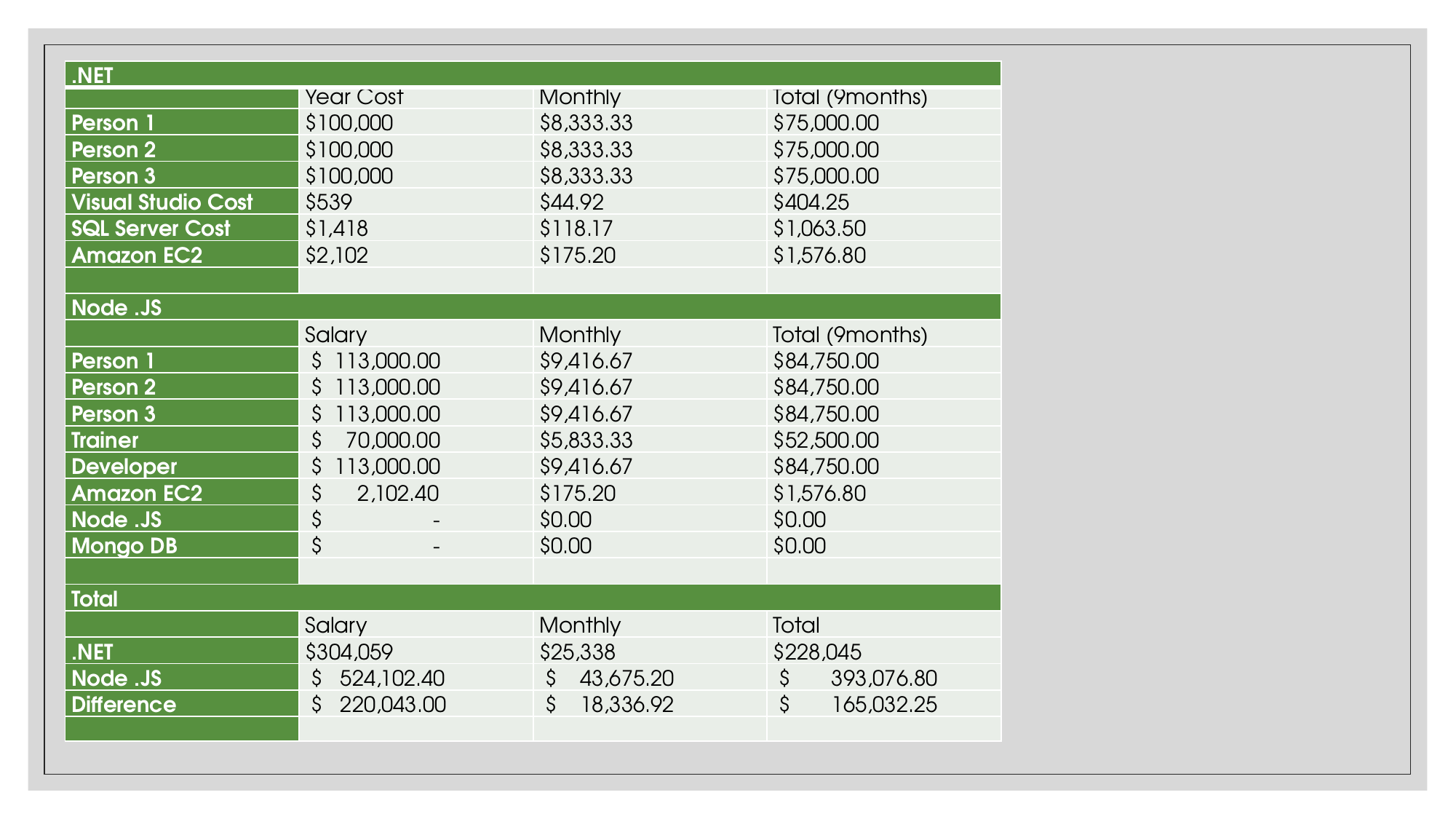

| .NET |  |  |  |
| --- | --- | --- | --- |
|  | Year Cost | Monthly | Total (9months) |
| Person 1 | $100,000 | $8,333.33 | $75,000.00 |
| Person 2 | $100,000 | $8,333.33 | $75,000.00 |
| Person 3 | $100,000 | $8,333.33 | $75,000.00 |
| Visual Studio Cost | $539 | $44.92 | $404.25 |
| SQL Server Cost | $1,418 | $118.17 | $1,063.50 |
| Amazon EC2 | $2,102 | $175.20 | $1,576.80 |
|  |  |  |  |
| Node .JS |  |  |  |
|  | Salary | Monthly | Total (9months) |
| Person 1 | $ 113,000.00 | $9,416.67 | $84,750.00 |
| Person 2 | $ 113,000.00 | $9,416.67 | $84,750.00 |
| Person 3 | $ 113,000.00 | $9,416.67 | $84,750.00 |
| Trainer | $ 70,000.00 | $5,833.33 | $52,500.00 |
| Developer | $ 113,000.00 | $9,416.67 | $84,750.00 |
| Amazon EC2 | $ 2,102.40 | $175.20 | $1,576.80 |
| Node .JS | $ - | $0.00 | $0.00 |
| Mongo DB | $ - | $0.00 | $0.00 |
|  |  |  |  |
| Total |  |  |  |
|  | Salary | Monthly | Total |
| .NET | $304,059 | $25,338 | $228,045 |
| Node .JS | $ 524,102.40 | $ 43,675.20 | $ 393,076.80 |
| Difference | $ 220,043.00 | $ 18,336.92 | $ 165,032.25 |
|  |  |  |  |
#